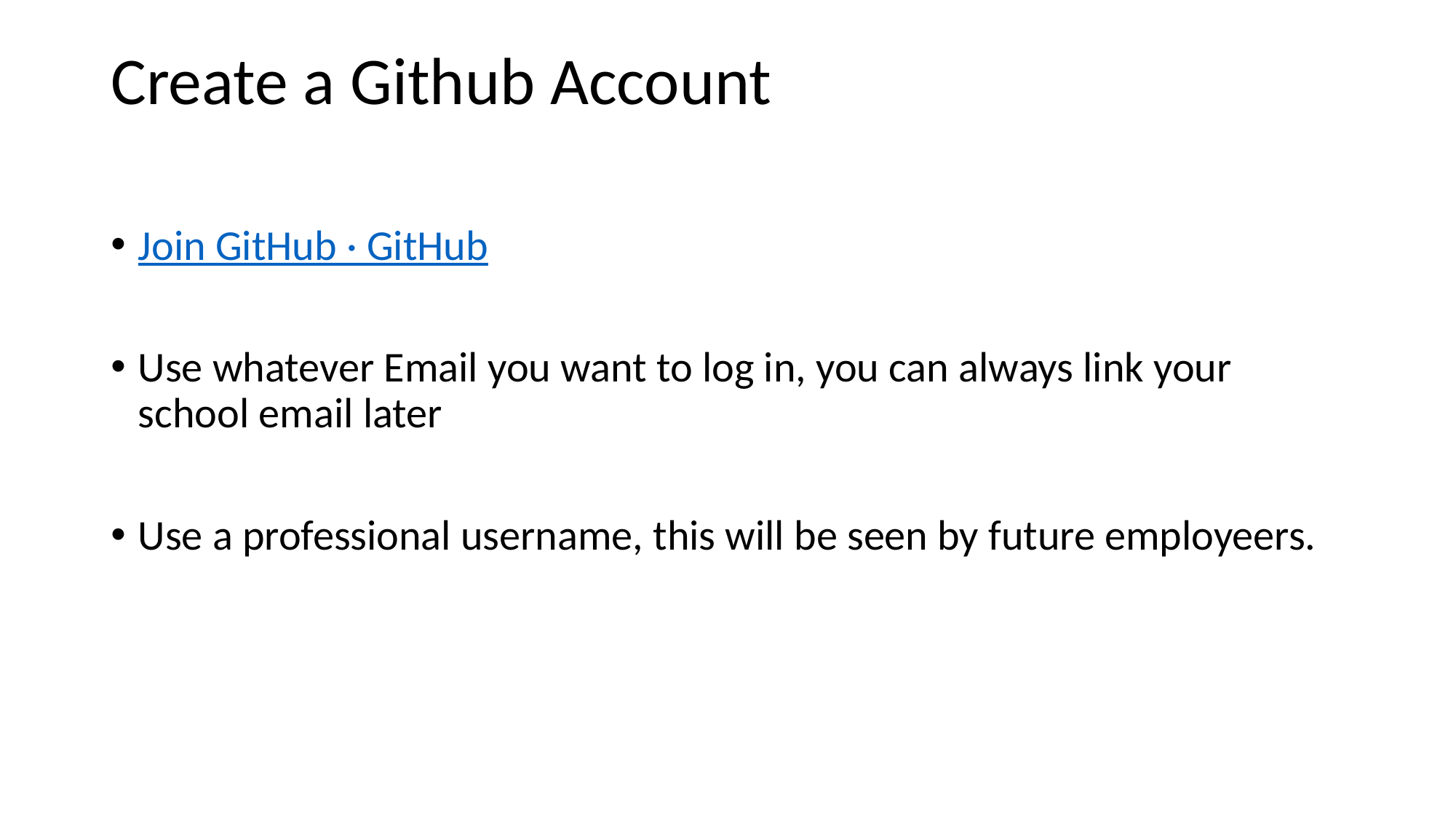

# Create a Github Account
Join GitHub · GitHub

Use whatever Email you want to log in, you can always link your school email later

Use a professional username, this will be seen by future employeers.